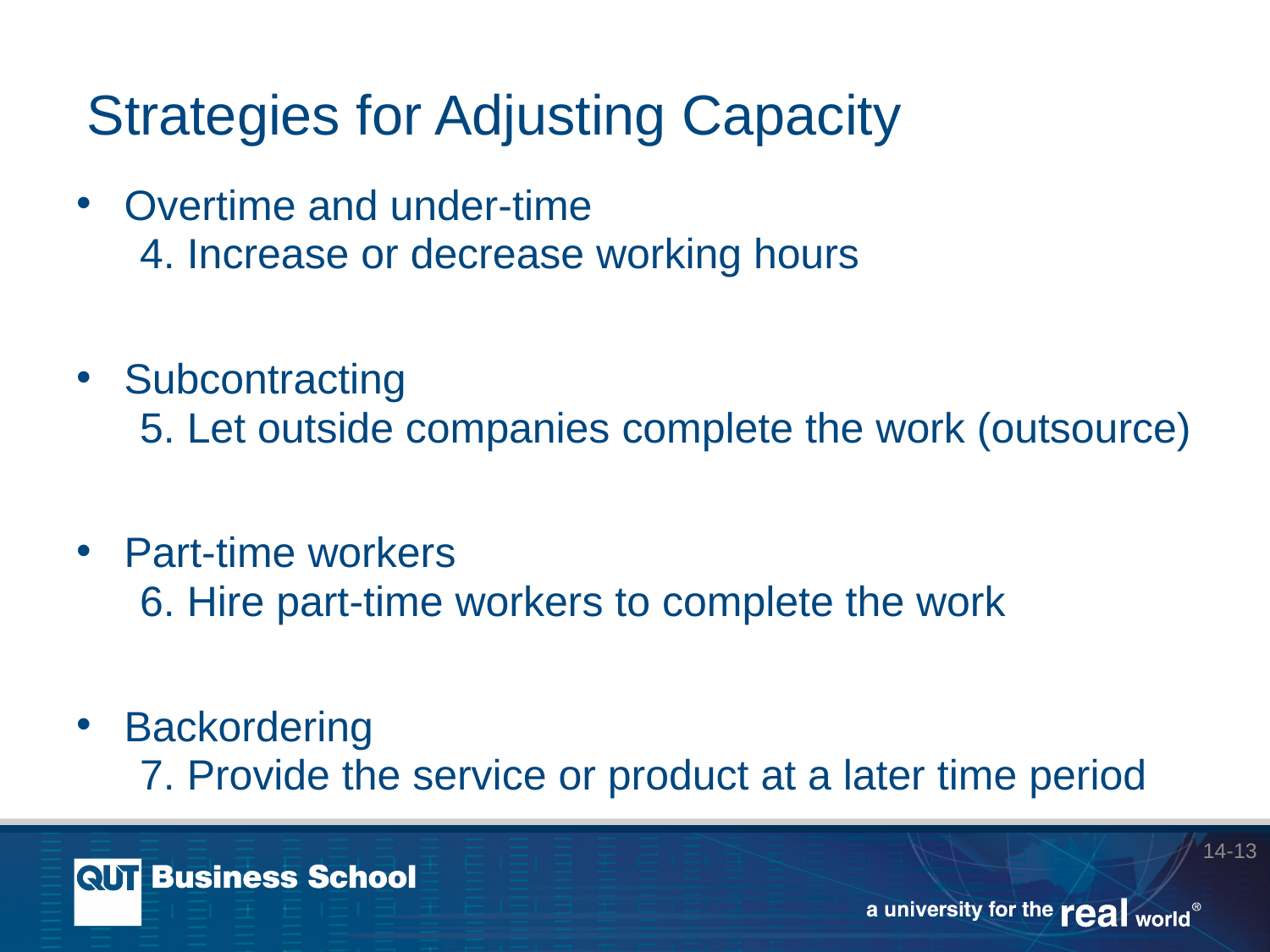

# Strategies for Adjusting Capacity
Overtime and under-time
4. Increase or decrease working hours

Subcontracting
5. Let outside companies complete the work (outsource)

Part-time workers
6. Hire part-time workers to complete the work

Backordering
7. Provide the service or product at a later time period
14-13